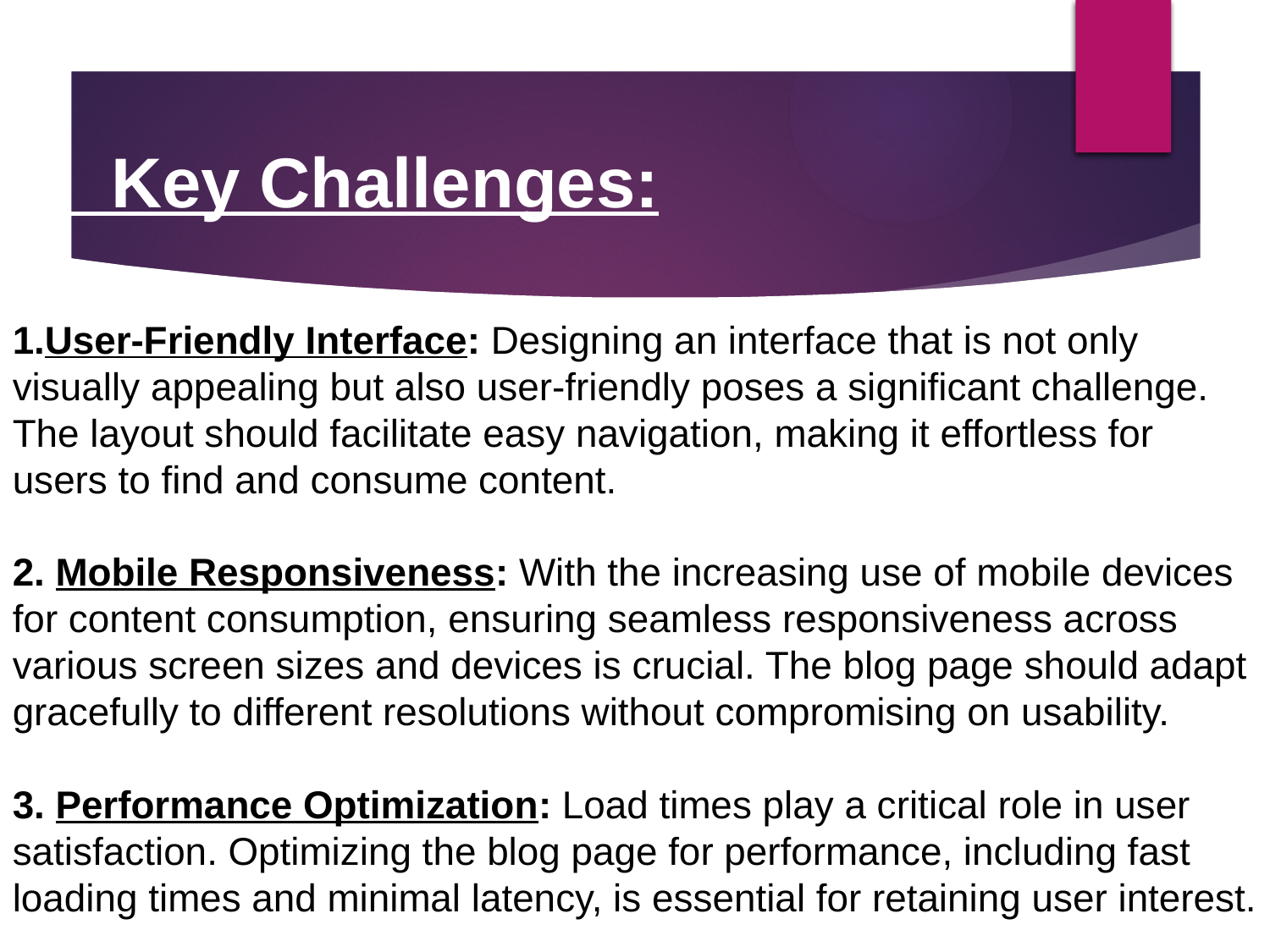

Key Challenges:

User-Friendly Interface: Designing an interface that is not only visually appealing but also user-friendly poses a significant challenge. The layout should facilitate easy navigation, making it effortless for users to find and consume content.

2. Mobile Responsiveness: With the increasing use of mobile devices for content consumption, ensuring seamless responsiveness across various screen sizes and devices is crucial. The blog page should adapt gracefully to different resolutions without compromising on usability.

3. Performance Optimization: Load times play a critical role in user satisfaction. Optimizing the blog page for performance, including fast loading times and minimal latency, is essential for retaining user interest.